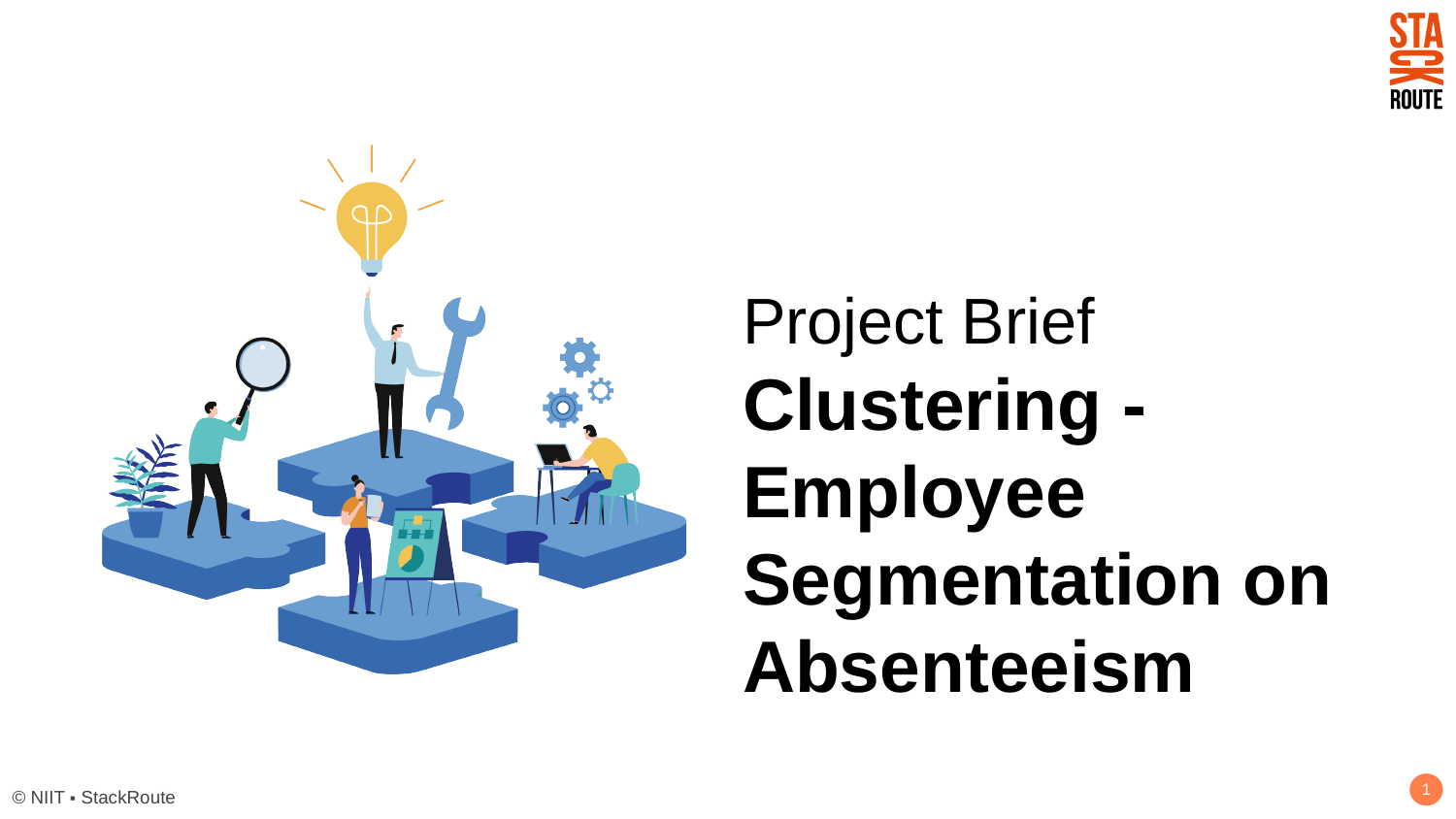

# Project Brief Clustering - Employee Segmentation on  Absenteeism